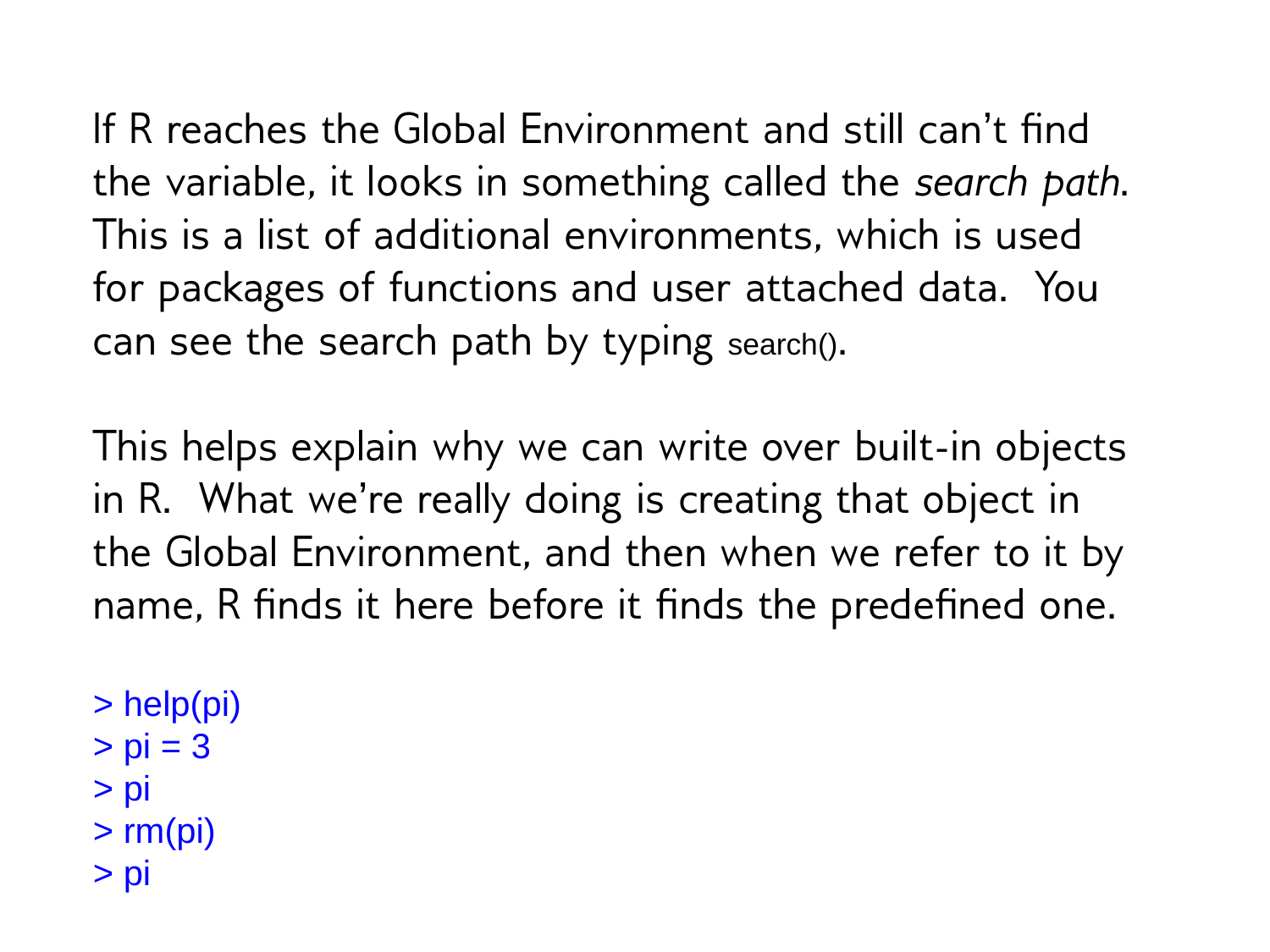

If R reaches the Global Environment and still can’t find the variable, it looks in something called the search path.  This is a list of additional environments, which is used for packages of functions and user attached data.  You can see the search path by typing search().

This helps explain why we can write over built-in objects in R.  What we’re really doing is creating that object in the Global Environment, and then when we refer to it by name, R finds it here before it finds the predefined one.

> help(pi)
> pi = 3
> pi
> rm(pi)
> pi